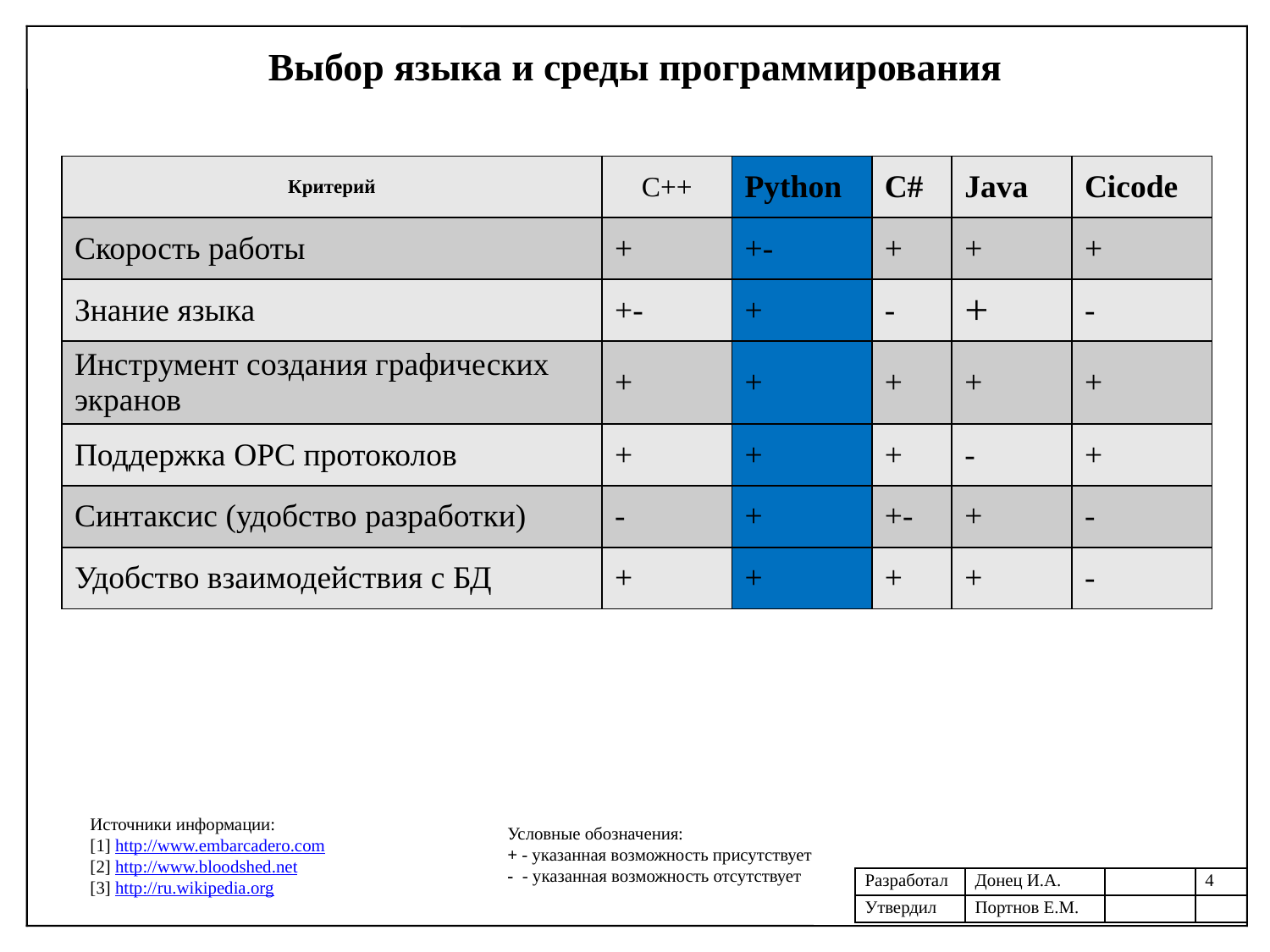

Выбор языка и среды программирования
| Критерий | C++ | Python | C# | Java | Cicode |
| --- | --- | --- | --- | --- | --- |
| Скорость работы | + | +- | + | + | + |
| Знание языка | +- | + | - | + | - |
| Инструмент создания графических экранов | + | + | + | + | + |
| Поддержка OPC протоколов | + | + | + | - | + |
| Синтаксис (удобство разработки) | - | + | +- | + | - |
| Удобство взаимодействия с БД | + | + | + | + | - |
Источники информации:
[1] http://www.embarcadero.com
[2] http://www.bloodshed.net
[3] http://ru.wikipedia.org
Условные обозначения:
+ - указанная возможность присутствует
-  - указанная возможность отсутствует
| Разработал | Донец И.А. |  | 4 |
| --- | --- | --- | --- |
| Утвердил | Портнов Е.М. |  |  |